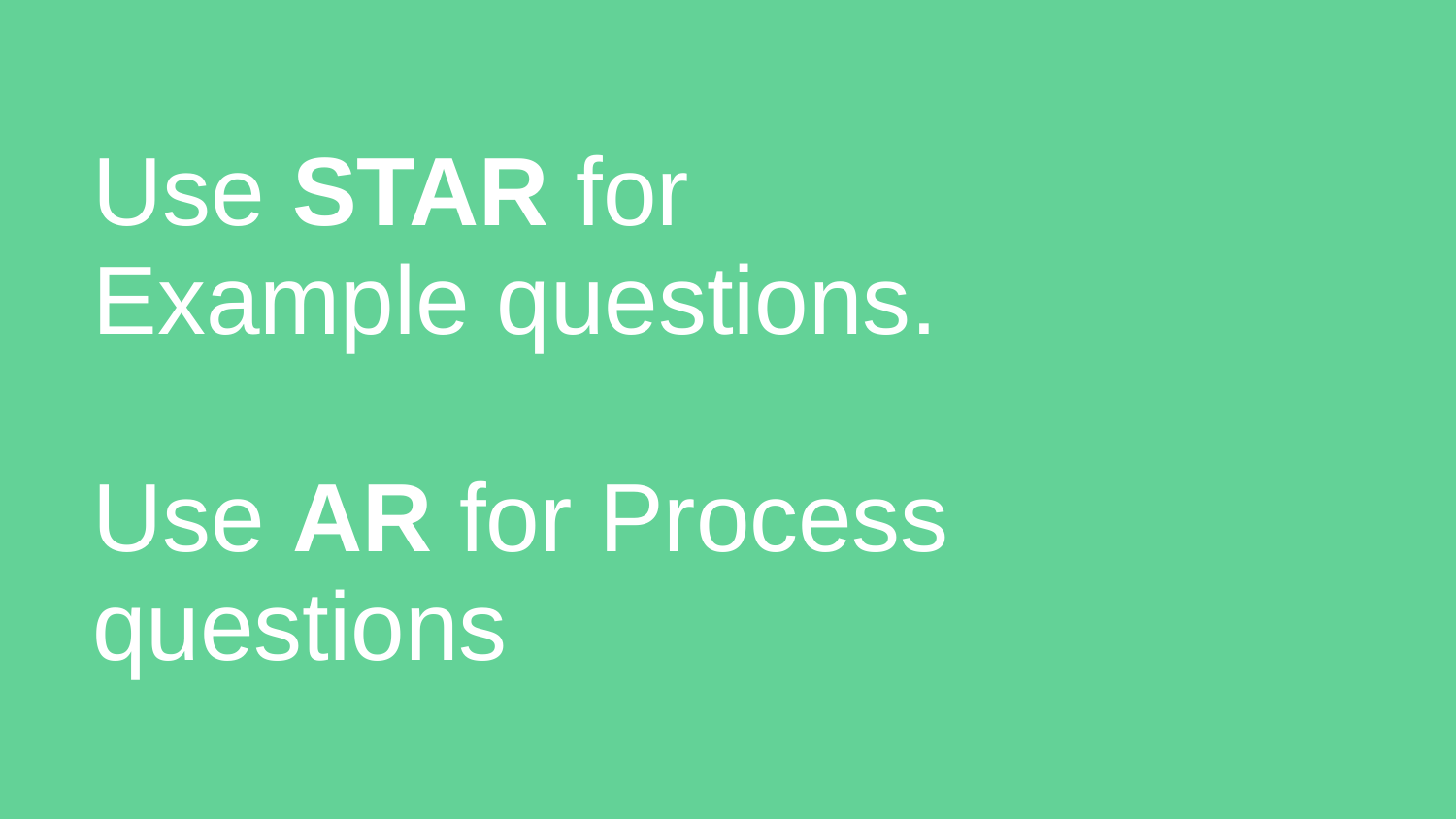

# Use STAR for Example questions.

Use AR for Process questions